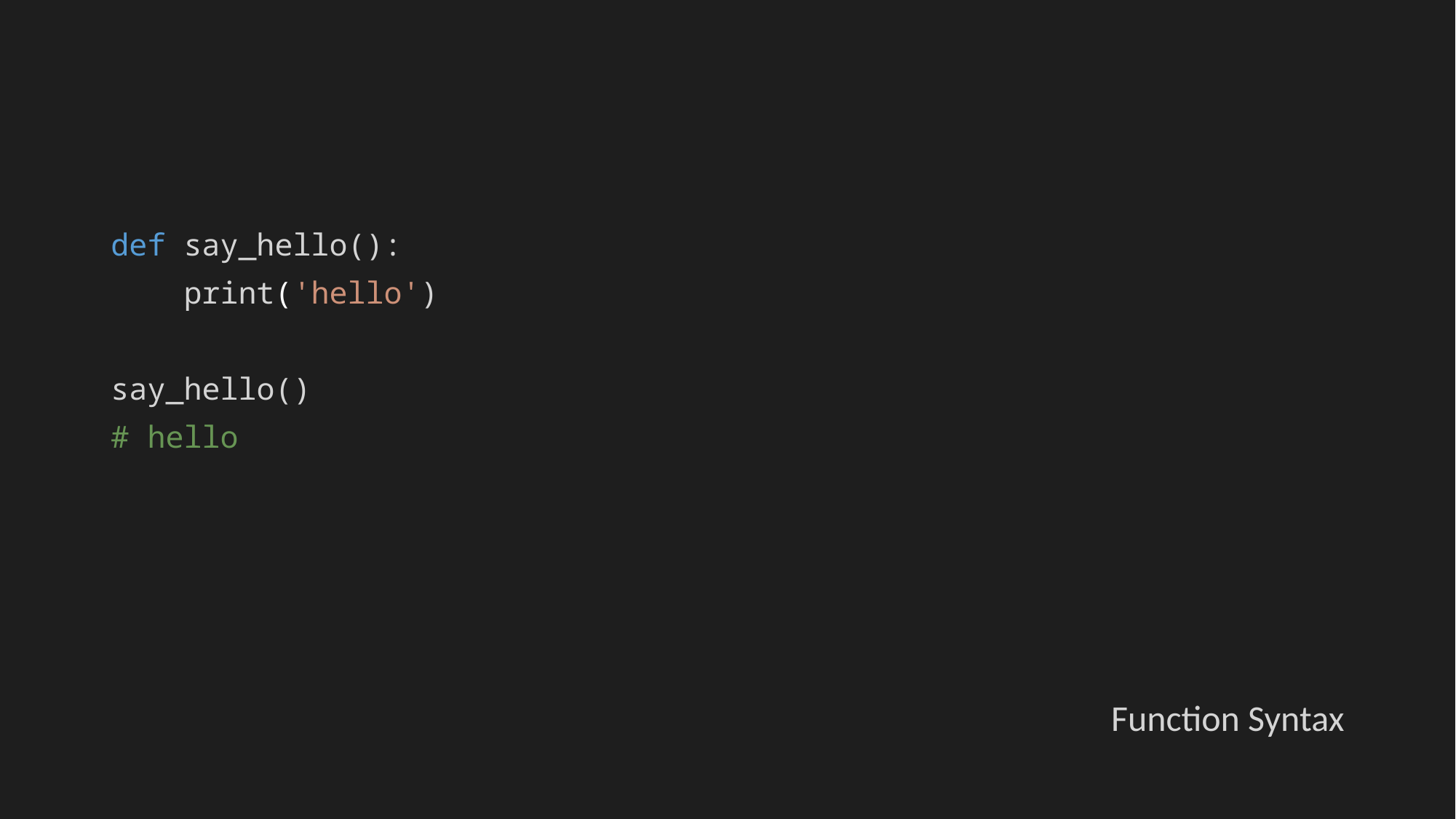

def say_hello():
    print('hello')

say_hello()
# hello

# Function Syntax